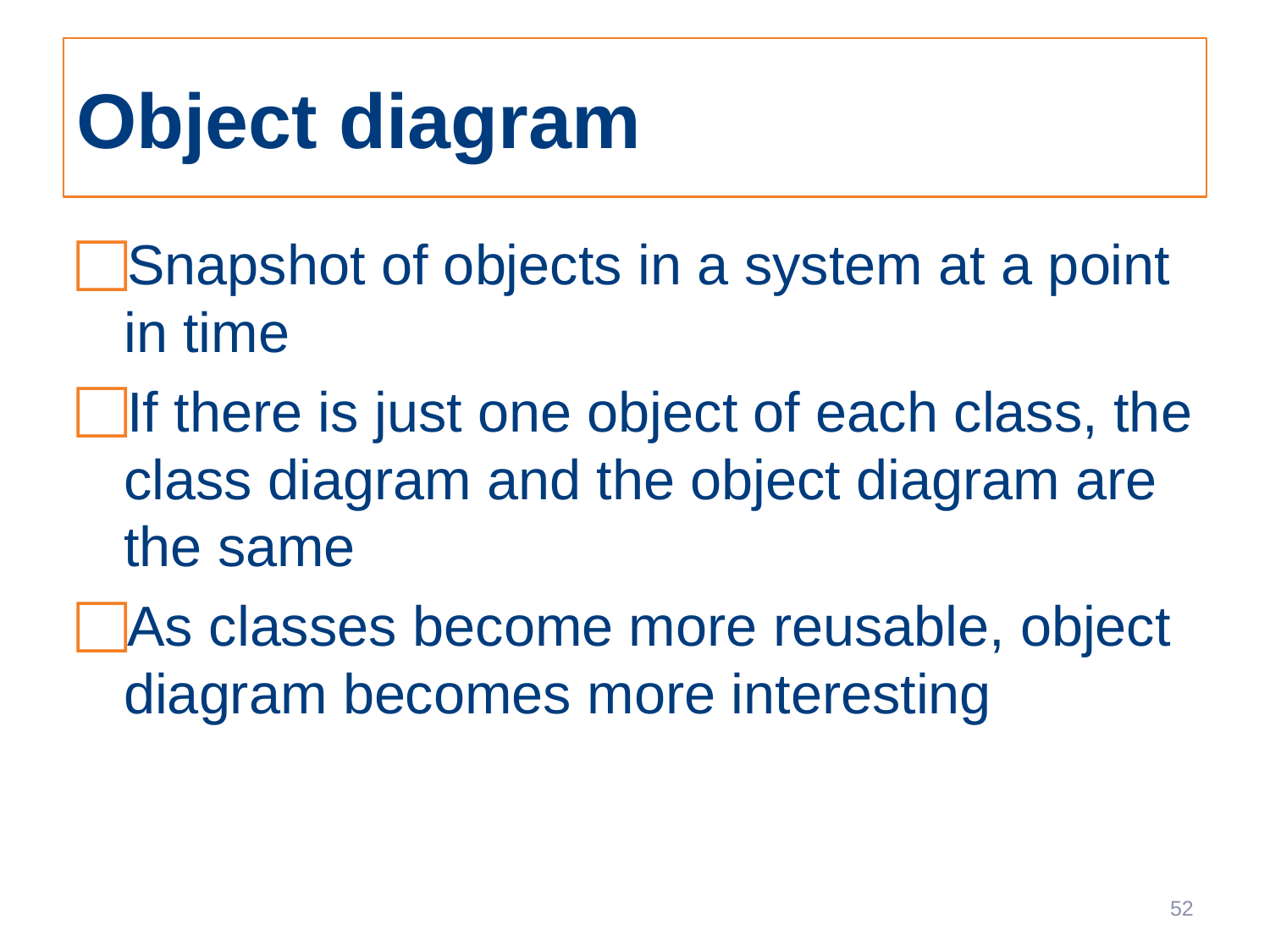

# Object diagram
Snapshot of objects in a system at a point in time
If there is just one object of each class, the class diagram and the object diagram are the same
As classes become more reusable, object diagram becomes more interesting
52